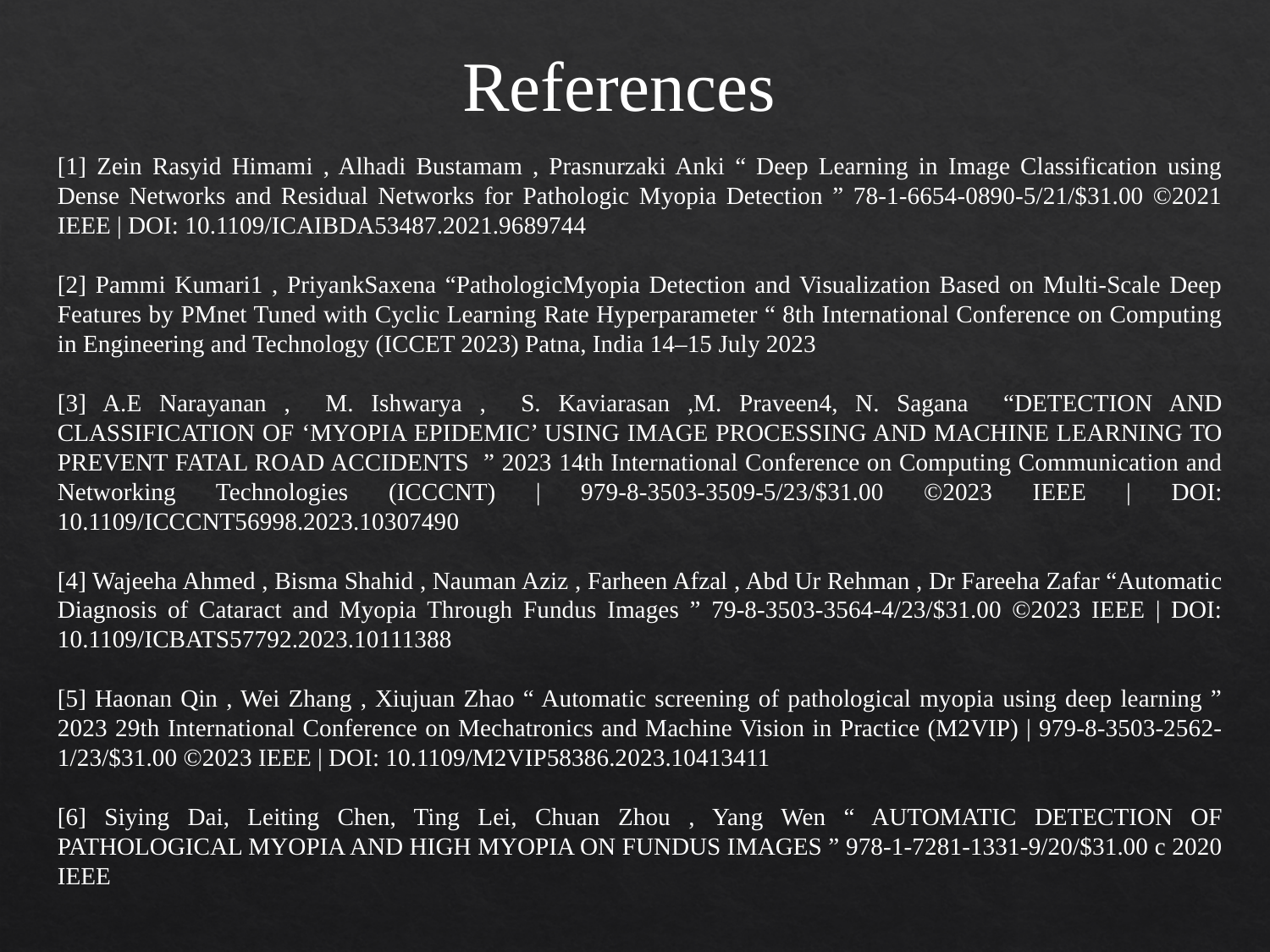

References
[1] Zein Rasyid Himami , Alhadi Bustamam , Prasnurzaki Anki “ Deep Learning in Image Classification using Dense Networks and Residual Networks for Pathologic Myopia Detection ” 78-1-6654-0890-5/21/$31.00 ©2021 IEEE | DOI: 10.1109/ICAIBDA53487.2021.9689744

[2] Pammi Kumari1 , PriyankSaxena “PathologicMyopia Detection and Visualization Based on Multi-Scale Deep Features by PMnet Tuned with Cyclic Learning Rate Hyperparameter “ 8th International Conference on Computing in Engineering and Technology (ICCET 2023) Patna, India 14–15 July 2023

[3] A.E Narayanan ,  M. Ishwarya ,  S. Kaviarasan ,M. Praveen4, N. Sagana  “DETECTION AND CLASSIFICATION OF ‘MYOPIA EPIDEMIC’ USING IMAGE PROCESSING AND MACHINE LEARNING TO PREVENT FATAL ROAD ACCIDENTS  ” 2023 14th International Conference on Computing Communication and Networking Technologies (ICCCNT) | 979-8-3503-3509-5/23/$31.00 ©2023 IEEE | DOI: 10.1109/ICCCNT56998.2023.10307490

[4] Wajeeha Ahmed , Bisma Shahid , Nauman Aziz , Farheen Afzal , Abd Ur Rehman , Dr Fareeha Zafar “Automatic Diagnosis of Cataract and Myopia Through Fundus Images ” 79-8-3503-3564-4/23/$31.00 ©2023 IEEE | DOI: 10.1109/ICBATS57792.2023.10111388

[5] Haonan Qin , Wei Zhang , Xiujuan Zhao “ Automatic screening of pathological myopia using deep learning ” 2023 29th International Conference on Mechatronics and Machine Vision in Practice (M2VIP) | 979-8-3503-2562-1/23/$31.00 ©2023 IEEE | DOI: 10.1109/M2VIP58386.2023.10413411

[6] Siying Dai, Leiting Chen, Ting Lei, Chuan Zhou , Yang Wen “ AUTOMATIC DETECTION OF PATHOLOGICAL MYOPIA AND HIGH MYOPIA ON FUNDUS IMAGES ” 978-1-7281-1331-9/20/$31.00 c 2020 IEEE